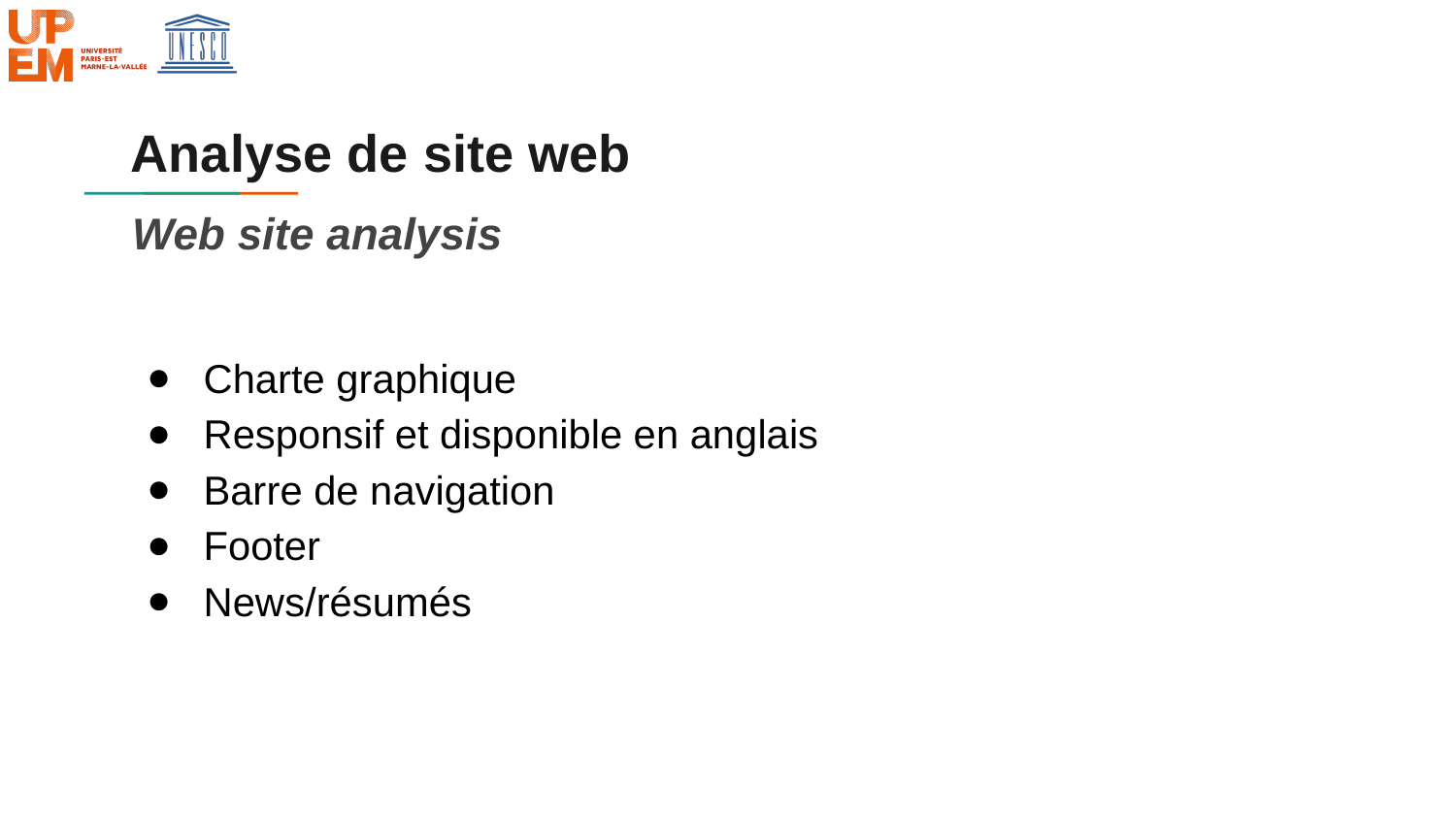

# Analyse de site web
Web site analysis
Charte graphique
Responsif et disponible en anglais
Barre de navigation
Footer
News/résumés